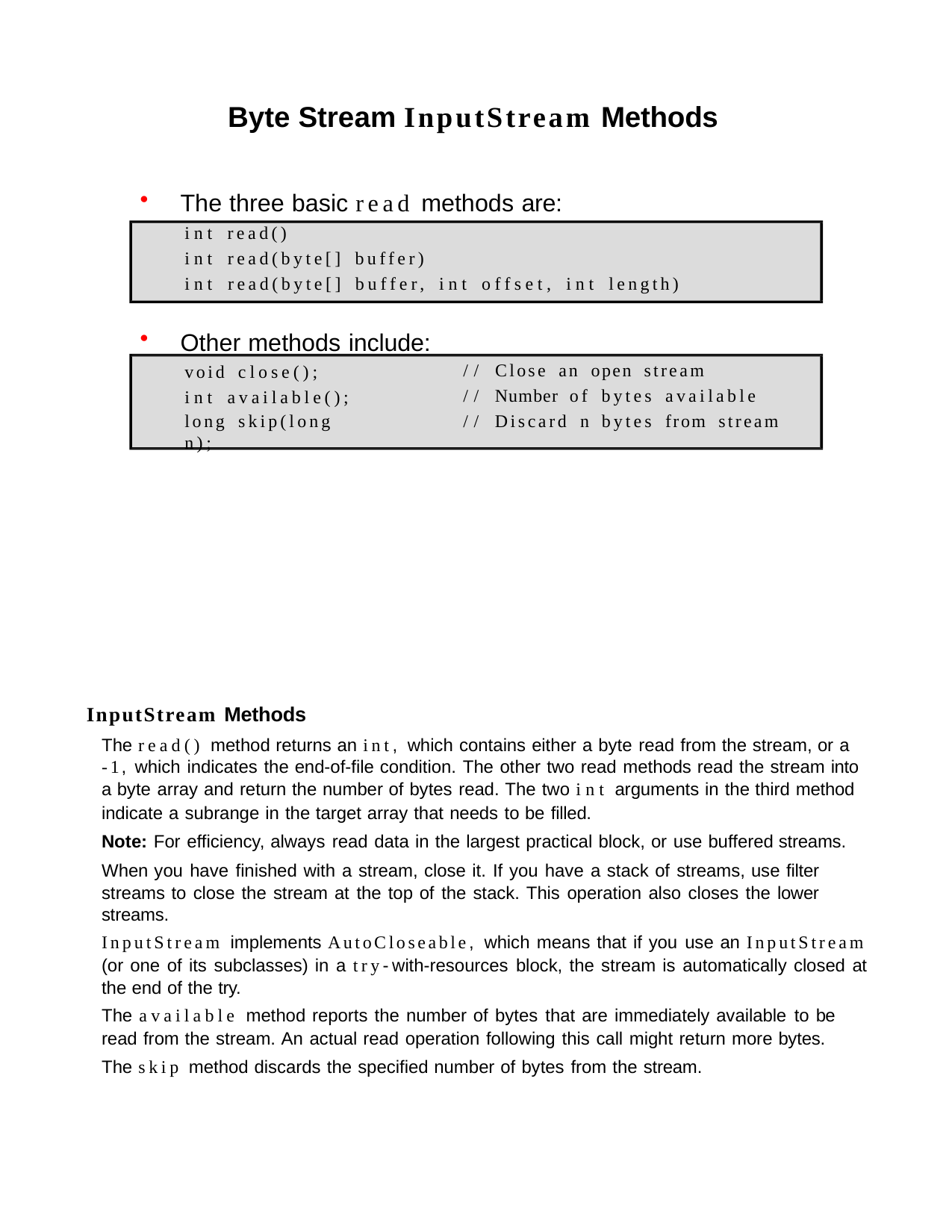

Byte Stream InputStream Methods
The three basic read methods are:
int read()
int read(byte[] buffer)
int read(byte[] buffer, int offset, int length)

Other methods include:
void close(); int available();
long skip(long n);
// Close an open stream
// Number of bytes available
// Discard n bytes from stream

InputStream Methods
The read() method returns an int, which contains either a byte read from the stream, or a
-1, which indicates the end-of-file condition. The other two read methods read the stream into a byte array and return the number of bytes read. The two int arguments in the third method
indicate a subrange in the target array that needs to be filled.
Note: For efficiency, always read data in the largest practical block, or use buffered streams.
When you have finished with a stream, close it. If you have a stack of streams, use filter streams to close the stream at the top of the stack. This operation also closes the lower streams.
InputStream implements AutoCloseable, which means that if you use an InputStream (or one of its subclasses) in a try-with-resources block, the stream is automatically closed at the end of the try.
The available method reports the number of bytes that are immediately available to be read from the stream. An actual read operation following this call might return more bytes.
The skip method discards the specified number of bytes from the stream.